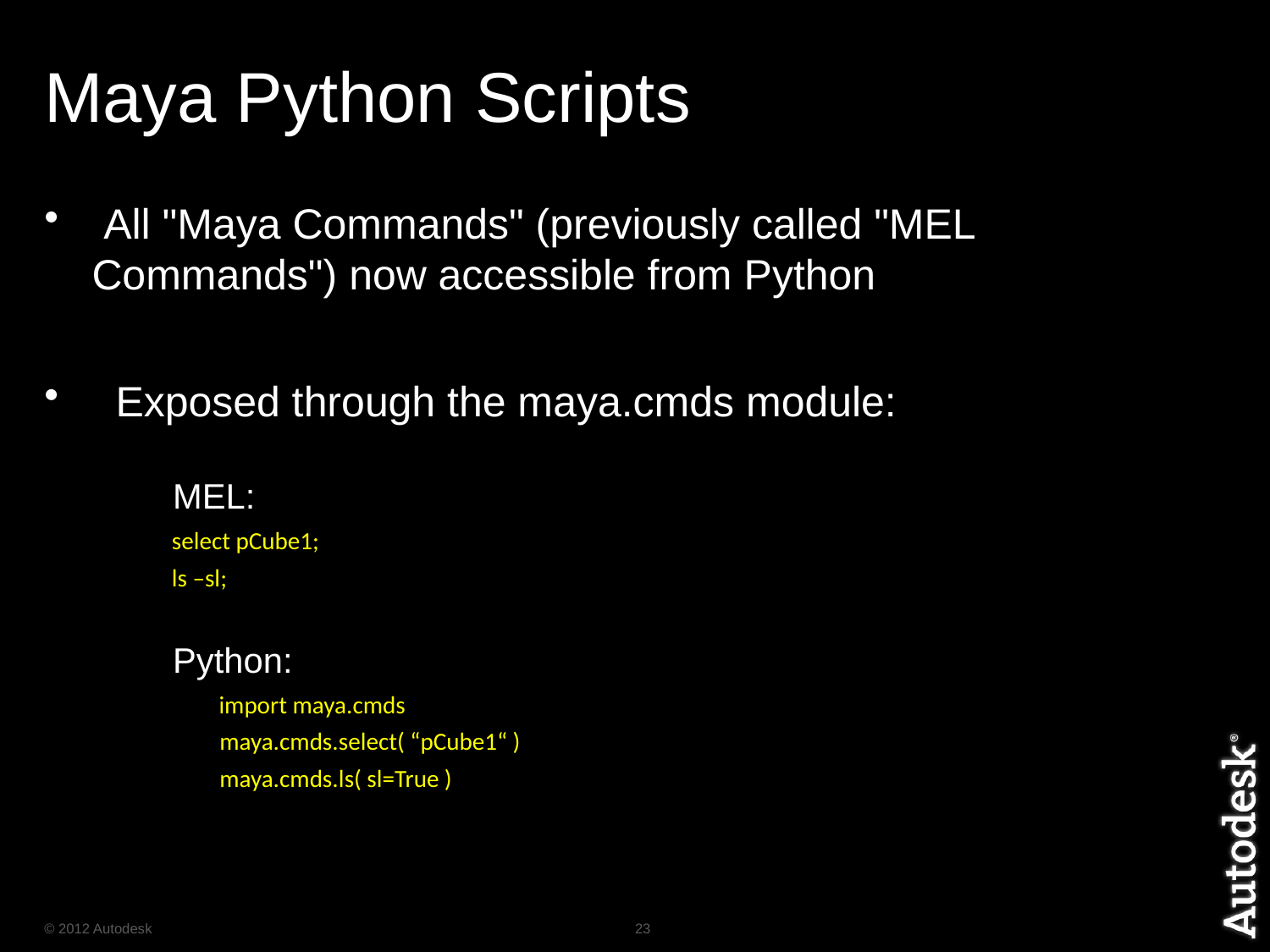

# Maya Python Scripts
 All "Maya Commands" (previously called "MEL Commands") now accessible from Python

  Exposed through the maya.cmds module:

     MEL:
	select pCube1;
	ls –sl;

     Python:
         	import maya.cmds
		maya.cmds.select( “pCube1“ )
		maya.cmds.ls( sl=True )